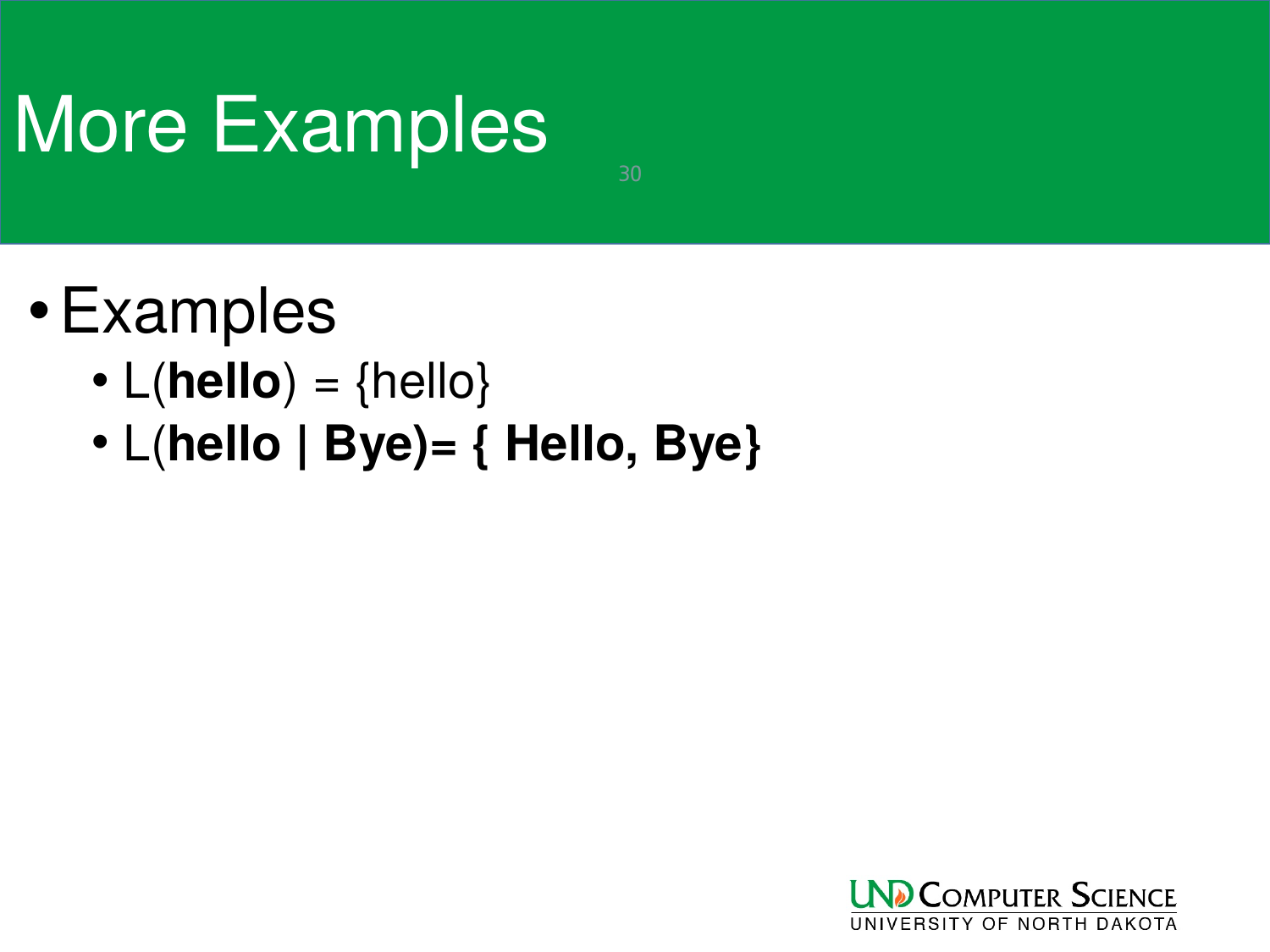

# More Examples
30
Examples
L(hello) = {hello}
L(hello | Bye)= { Hello, Bye}